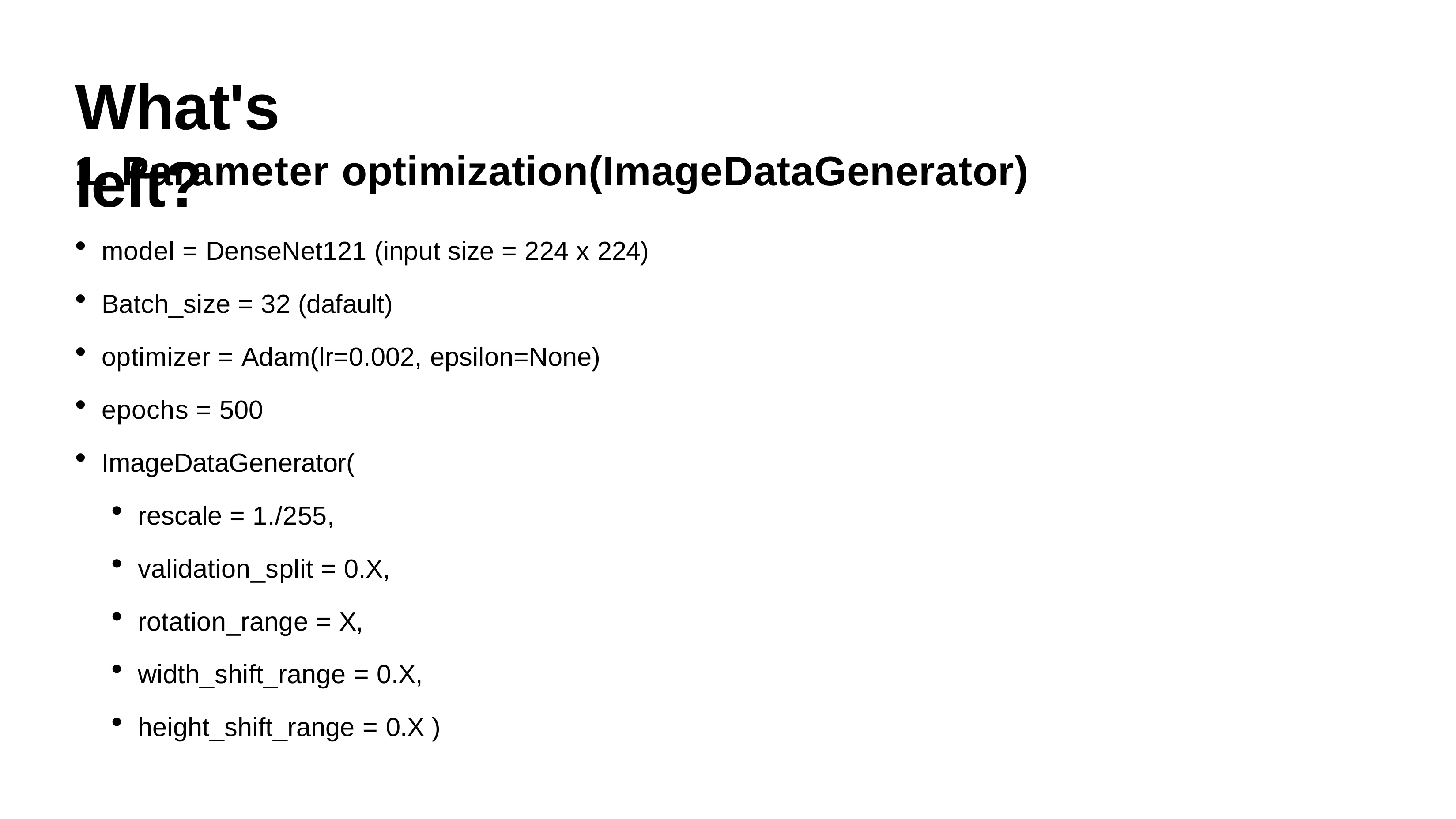

# What's left?
1. Parameter optimization(ImageDataGenerator)
model = DenseNet121 (input size = 224 x 224)
Batch_size = 32 (dafault)
optimizer = Adam(lr=0.002, epsilon=None)
epochs = 500
ImageDataGenerator(
rescale = 1./255,
validation_split = 0.X,
rotation_range = X,
width_shift_range = 0.X,
height_shift_range = 0.X )